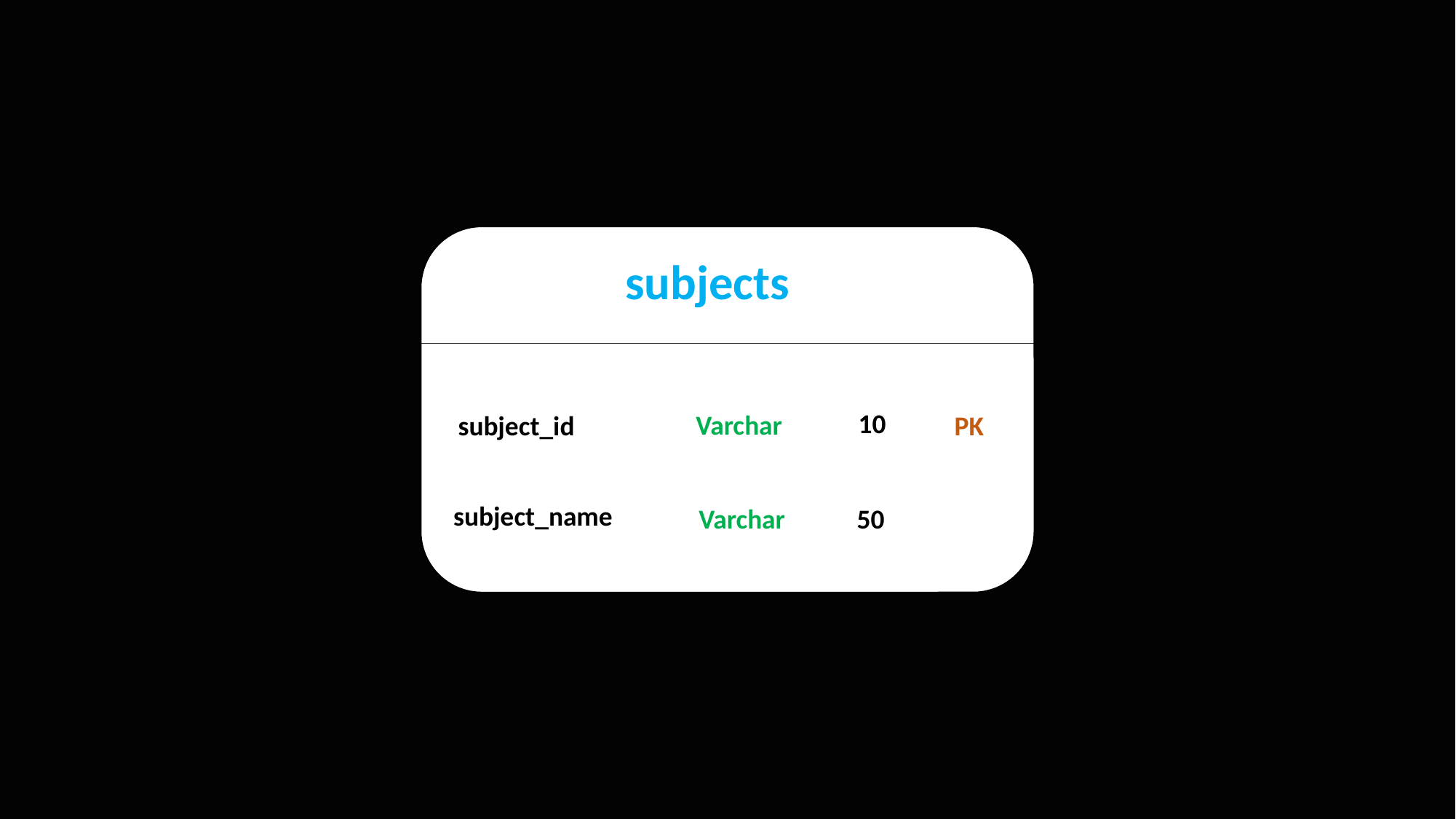

subjects
subject_id
PK
subject_name
10
Varchar
Varchar
50